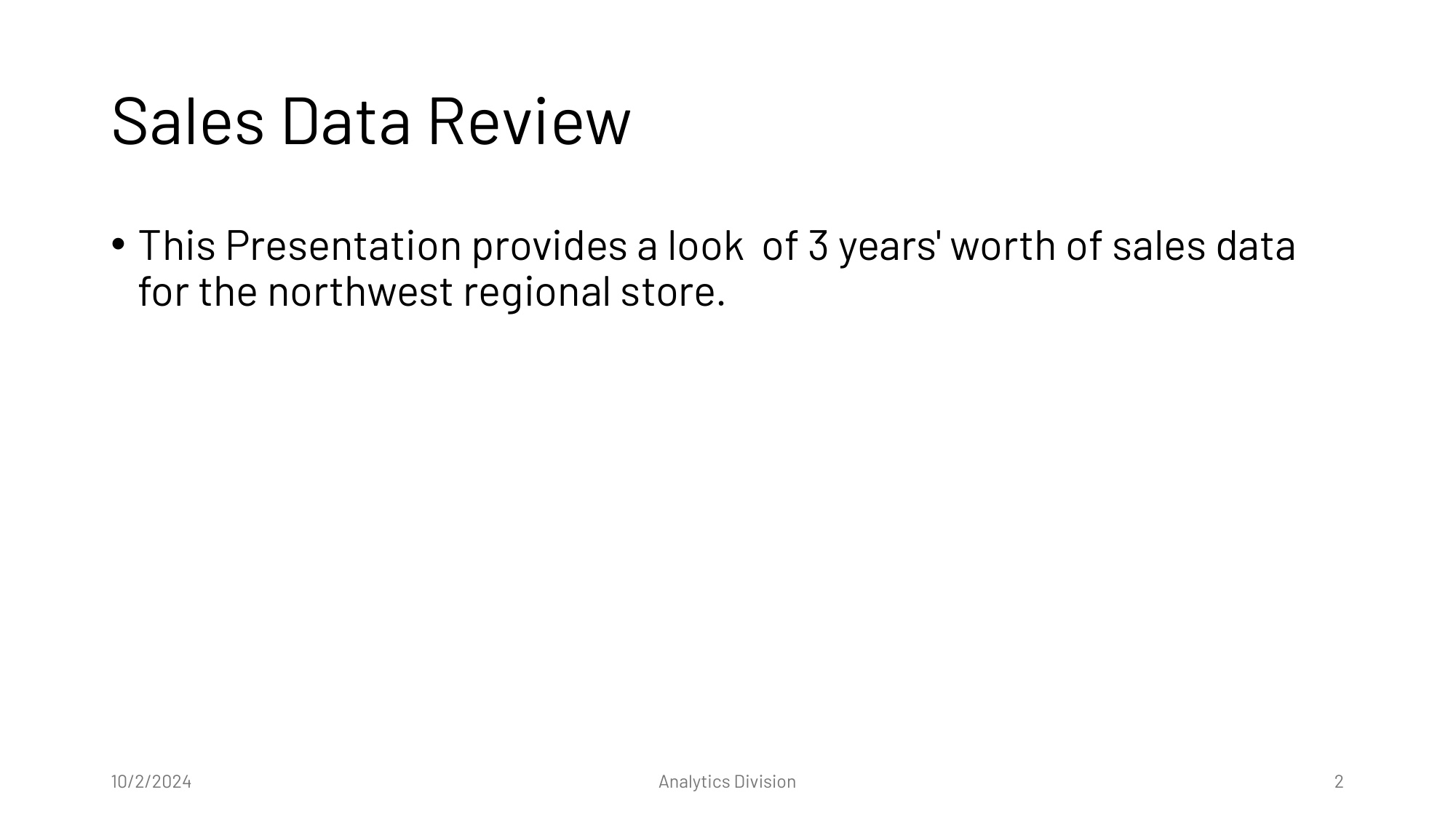

# Sales Data Review
This Presentation provides a look  of 3 years' worth of sales data for the northwest regional store.

10/2/2024
Analytics Division
2